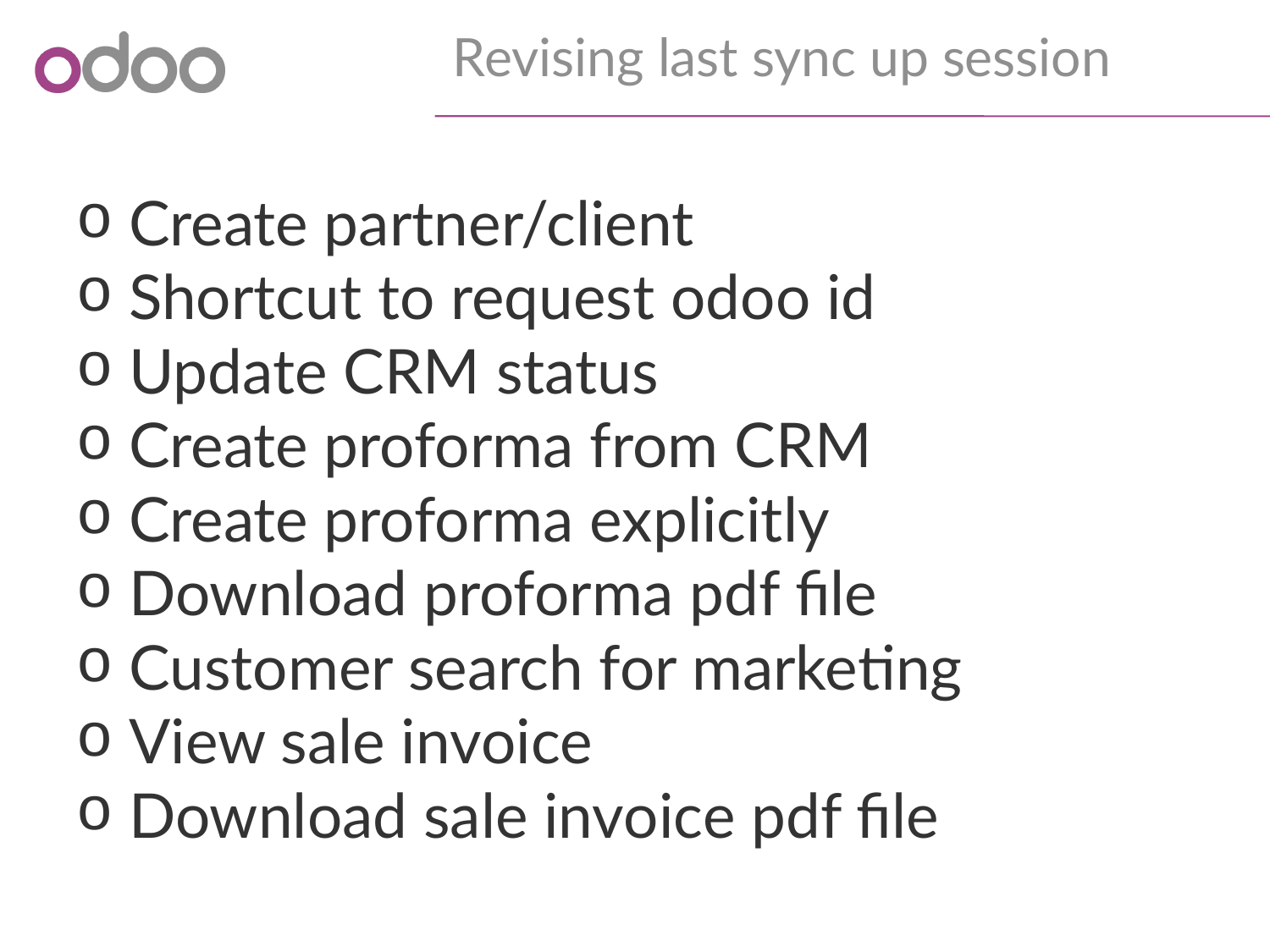

Revising last sync up session
 Create partner/client
 Shortcut to request odoo id
 Update CRM status
 Create proforma from CRM
 Create proforma explicitly
 Download proforma pdf file
 Customer search for marketing
 View sale invoice
 Download sale invoice pdf file